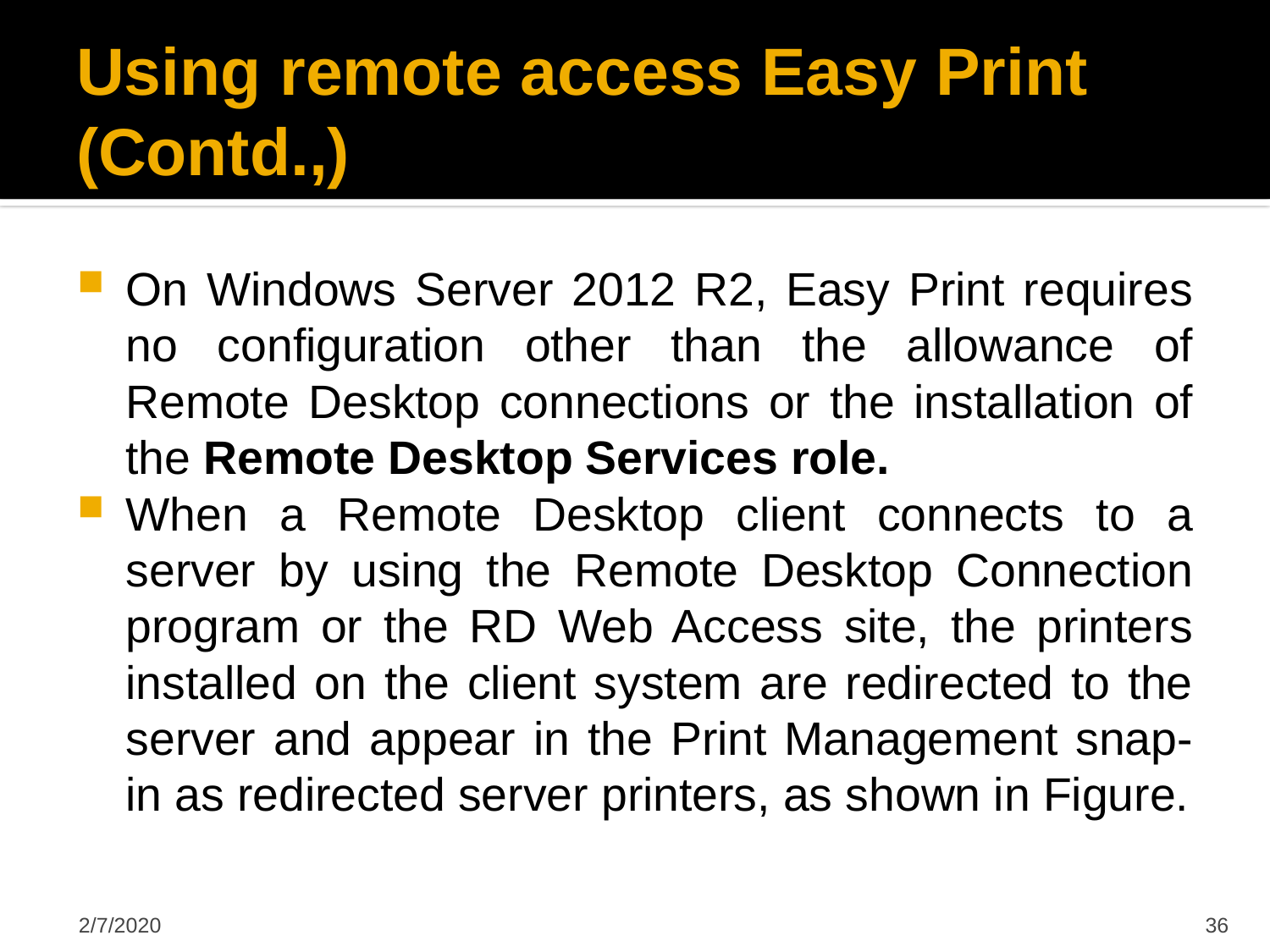

# Using remote access Easy Print (Contd.,)
On Windows Server 2012 R2, Easy Print requires no configuration other than the allowance of Remote Desktop connections or the installation of the Remote Desktop Services role.
When a Remote Desktop client connects to a server by using the Remote Desktop Connection program or the RD Web Access site, the printers installed on the client system are redirected to the server and appear in the Print Management snap-in as redirected server printers, as shown in Figure.
2/7/2020
36